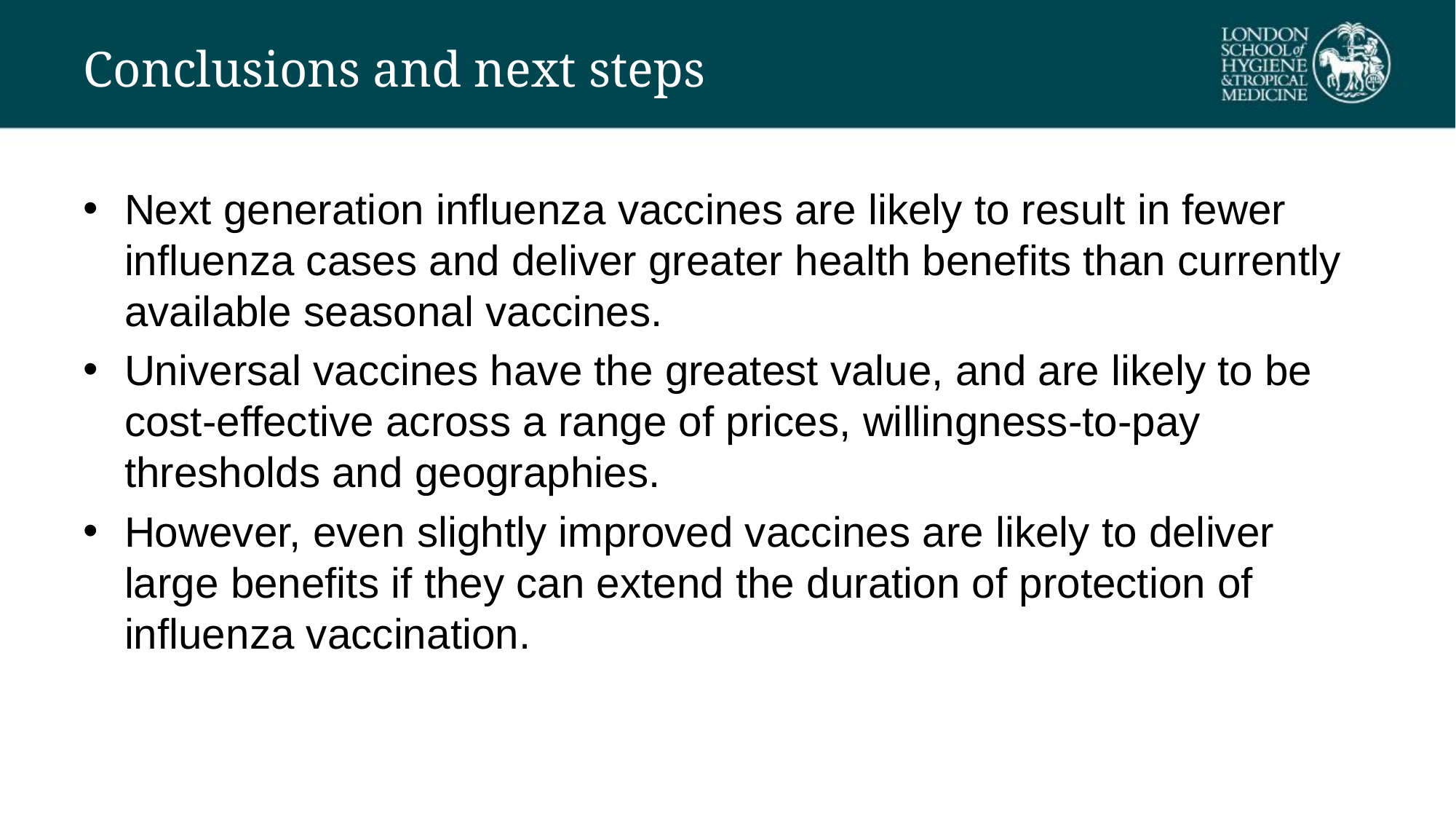

# Conclusions and next steps
Next generation influenza vaccines are likely to result in fewer influenza cases and deliver greater health benefits than currently available seasonal vaccines.
Universal vaccines have the greatest value, and are likely to be cost-effective across a range of prices, willingness-to-pay thresholds and geographies.
However, even slightly improved vaccines are likely to deliver large benefits if they can extend the duration of protection of influenza vaccination.